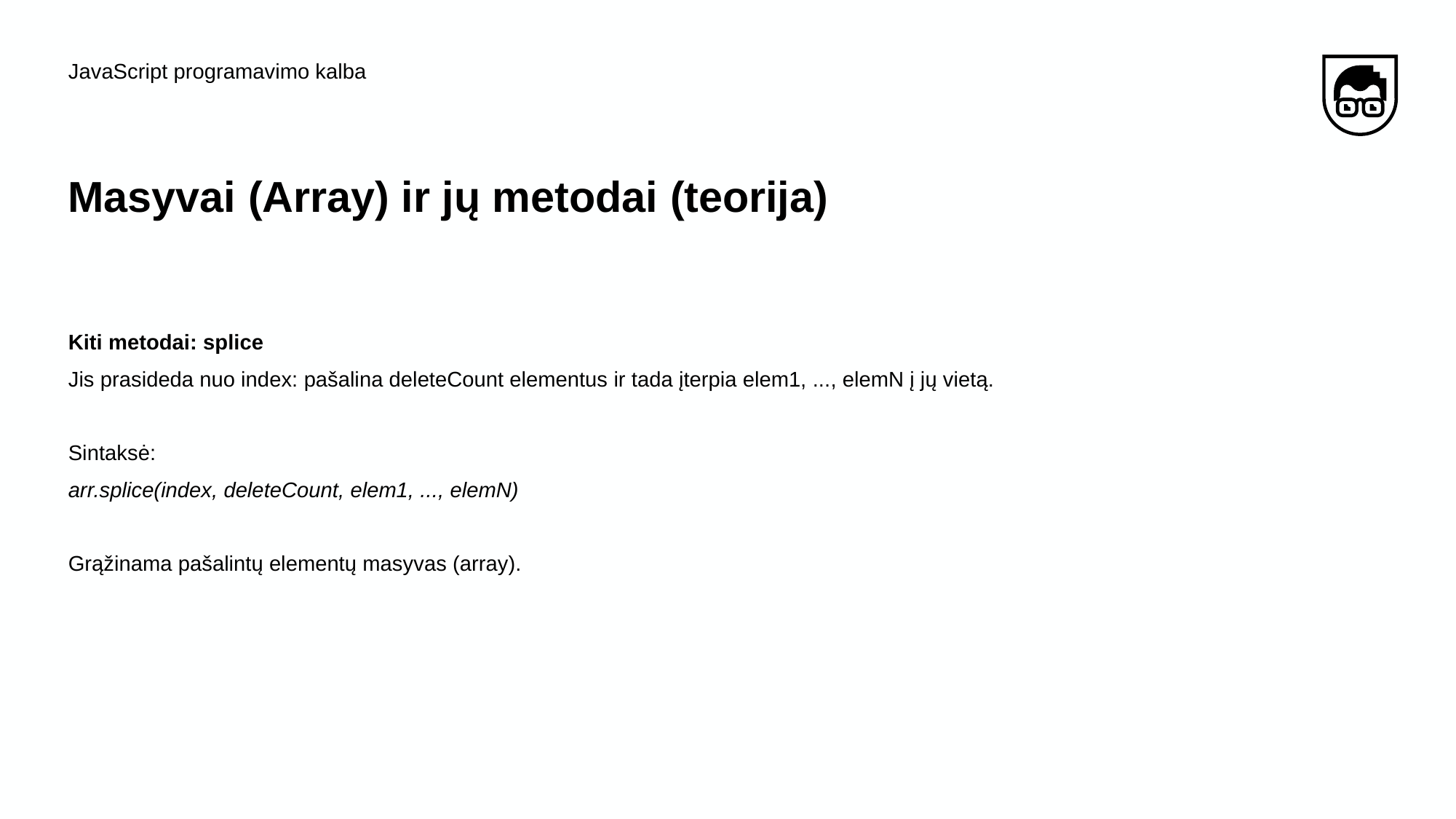

JavaScript programavimo kalba
# Masyvai​ (Array) ​ir​ ​jų​ ​metodai (teorija)
Kiti metodai: splice
Jis prasideda nuo index: pašalina deleteCount elementus ir tada įterpia elem1, ..., elemN į jų vietą.

Sintaksė:
arr.splice(index, deleteCount, elem1, ..., elemN)

Grąžinama pašalintų elementų masyvas (array).